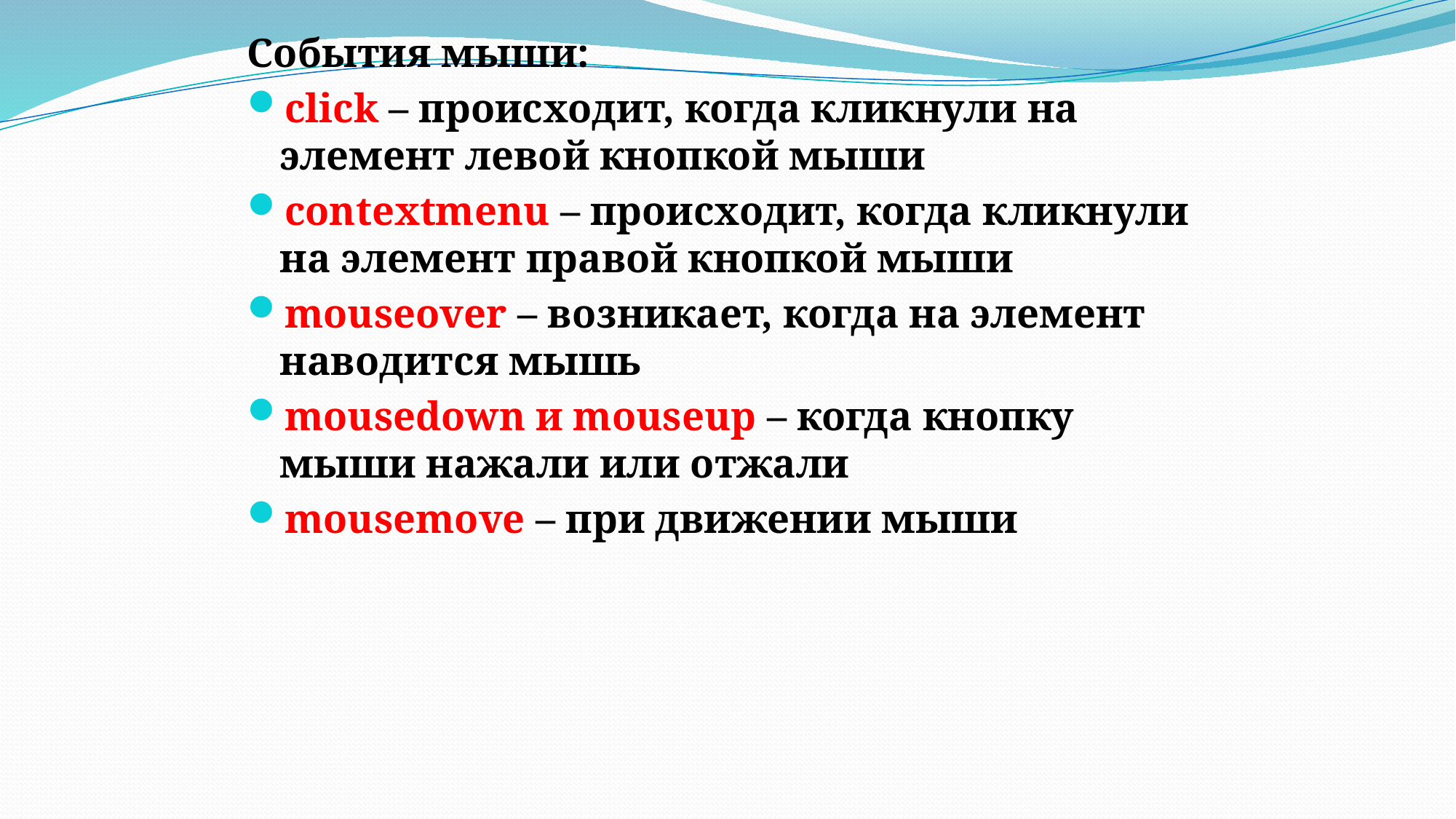

События мыши:
click – происходит, когда кликнули на элемент левой кнопкой мыши
contextmenu – происходит, когда кликнули на элемент правой кнопкой мыши
mouseover – возникает, когда на элемент наводится мышь
mousedown и mouseup – когда кнопку мыши нажали или отжали
mousemove – при движении мыши